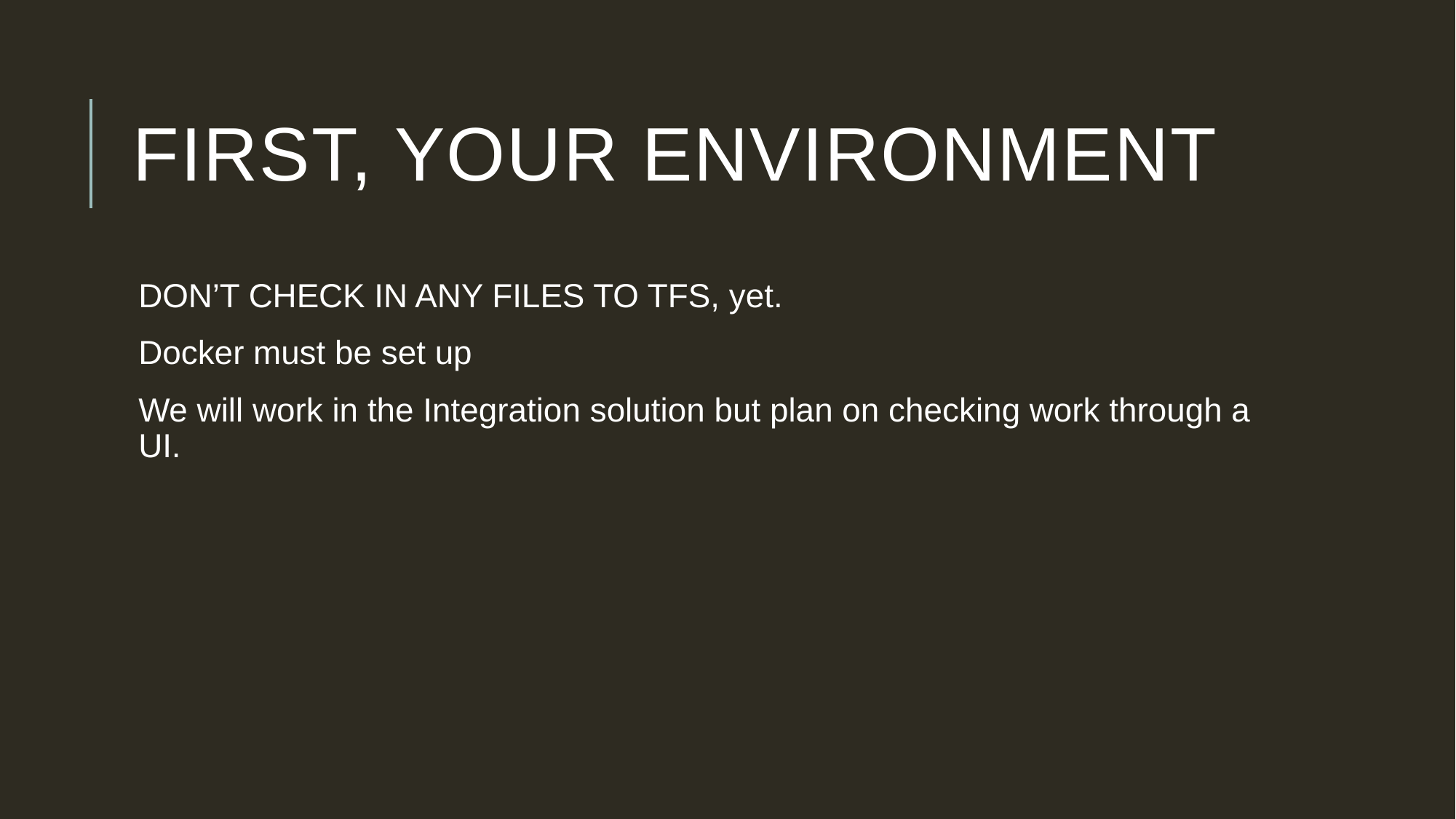

# First, your environment
DON’T CHECK IN ANY FILES TO TFS, yet.
Docker must be set up
We will work in the Integration solution but plan on checking work through a UI.